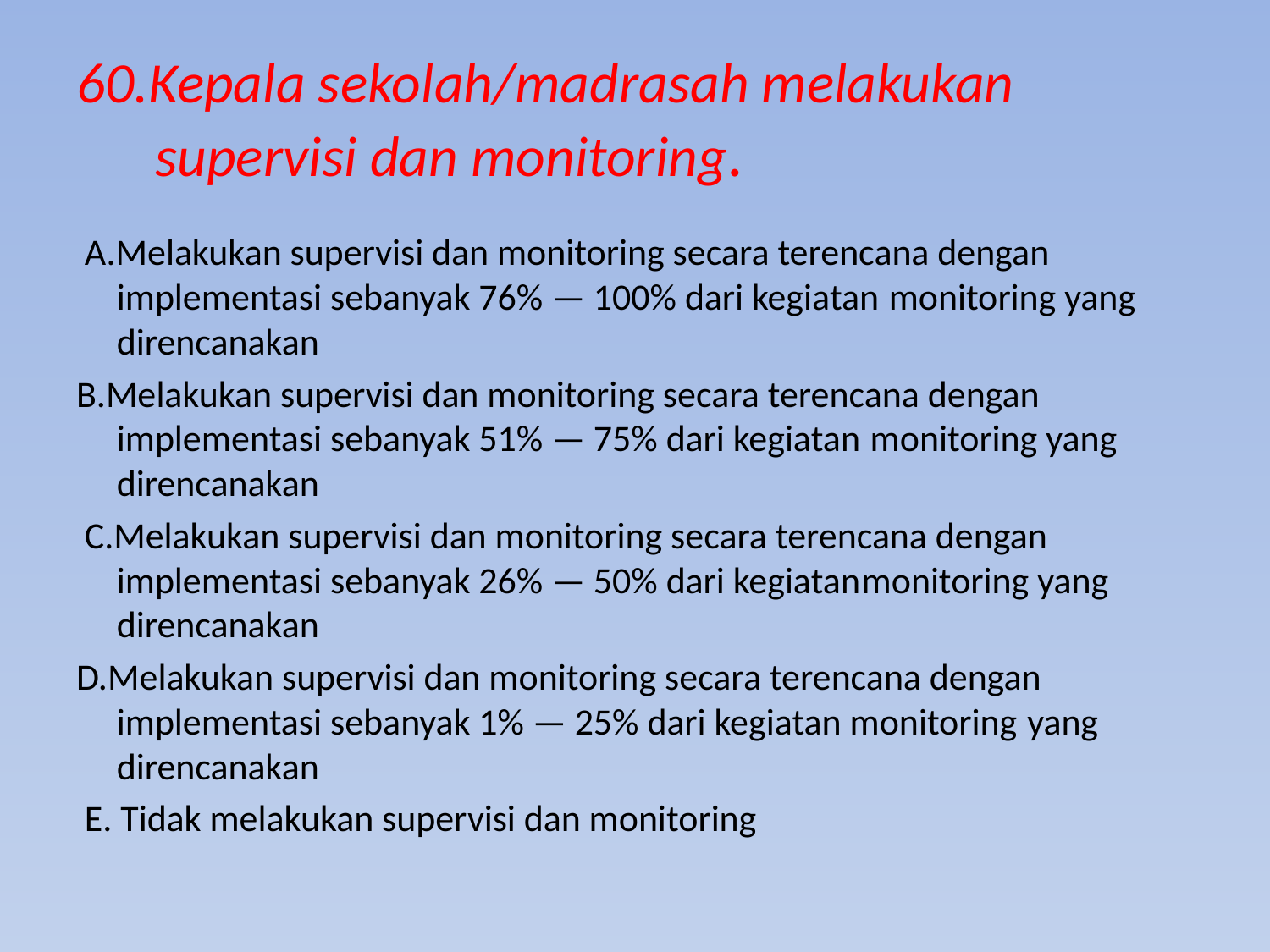

# 60.Kepala sekolah/madrasah melakukan supervisi dan monitoring.
 A.Melakukan supervisi dan monitoring secara terencana dengan implementasi sebanyak 76% — 100% dari kegiatan monitoring yang direncanakan
B.Melakukan supervisi dan monitoring secara terencana dengan implementasi sebanyak 51% — 75% dari kegiatan monitoring yang direncanakan
 C.Melakukan supervisi dan monitoring secara terencana dengan implementasi sebanyak 26% — 50% dari kegiatanmonitoring yang direncanakan
D.Melakukan supervisi dan monitoring secara terencana dengan implementasi sebanyak 1% — 25% dari kegiatan monitoring yang direncanakan
 E. Tidak melakukan supervisi dan monitoring